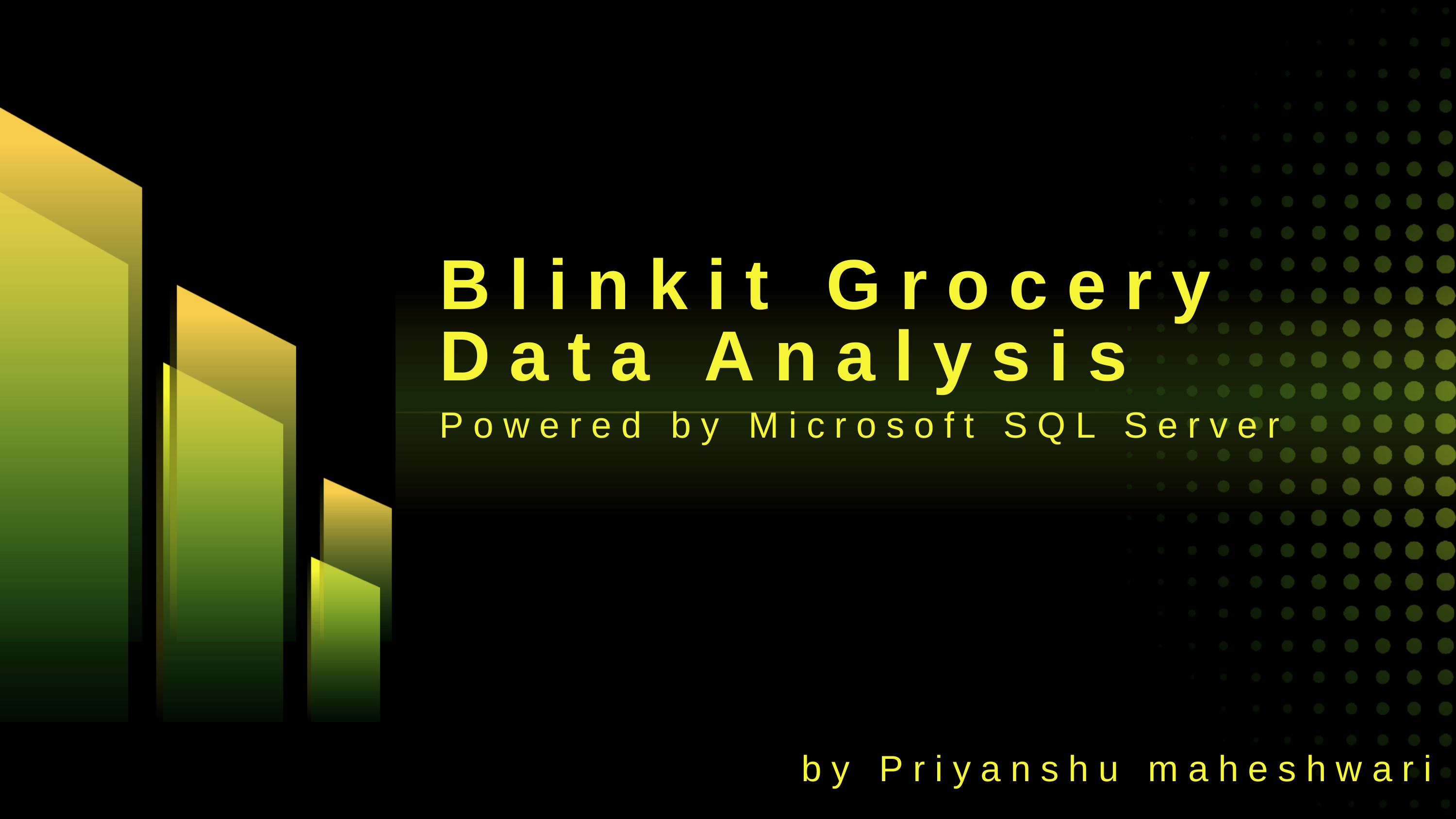

Blinkit Grocery Data Analysis

Powered by Microsoft SQL Server
by Priyanshu maheshwari